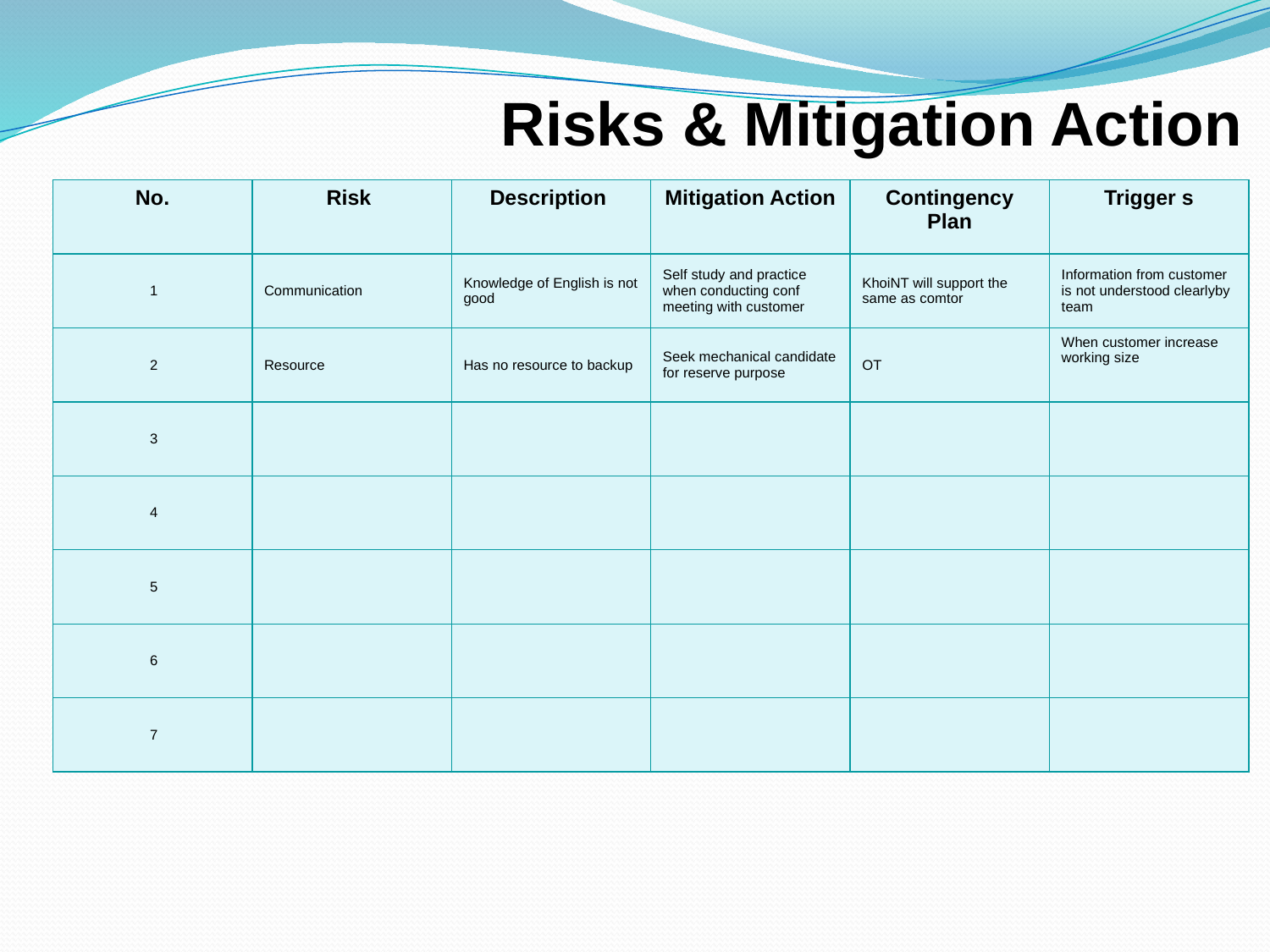

# Risks & Mitigation Action
| No. | Risk | Description | Mitigation Action | Contingency Plan | Trigger s |
| --- | --- | --- | --- | --- | --- |
| 1 | Communication | Knowledge of English is not good | Self study and practice when conducting conf meeting with customer | KhoiNT will support the same as comtor | Information from customer is not understood clearlyby team |
| 2 | Resource | Has no resource to backup | Seek mechanical candidate for reserve purpose | OT | When customer increase working size |
| 3 |  |  |  |  |  |
| 4 |  |  |  |  |  |
| 5 |  |  |  |  |  |
| 6 |  |  |  |  |  |
| 7 |  |  |  |  |  |